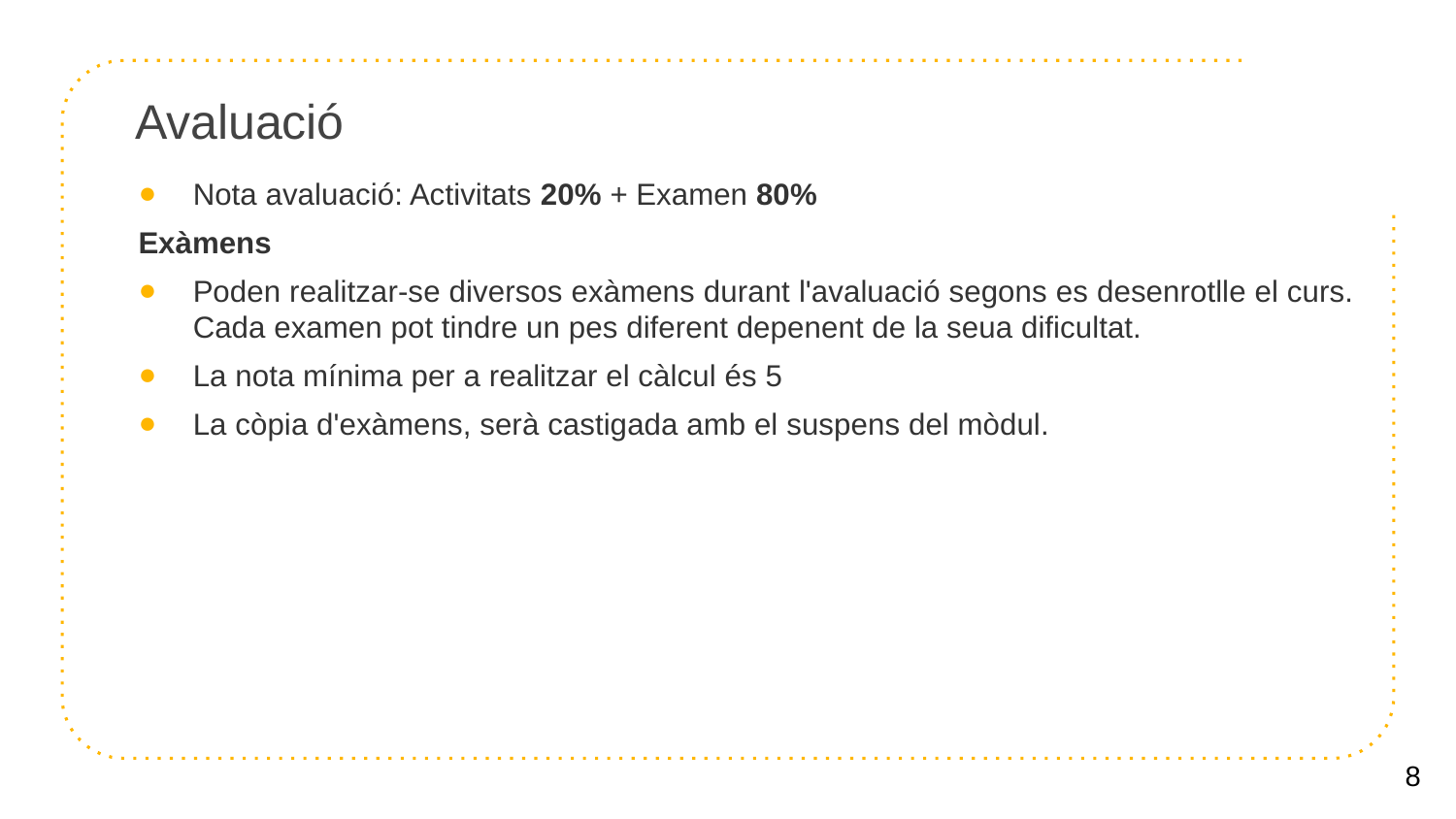

# Avaluació
Nota avaluació: Activitats 20% + Examen 80%
Exàmens
Poden realitzar-se diversos exàmens durant l'avaluació segons es desenrotlle el curs. Cada examen pot tindre un pes diferent depenent de la seua dificultat.
La nota mínima per a realitzar el càlcul és 5
La còpia d'exàmens, serà castigada amb el suspens del mòdul.
8